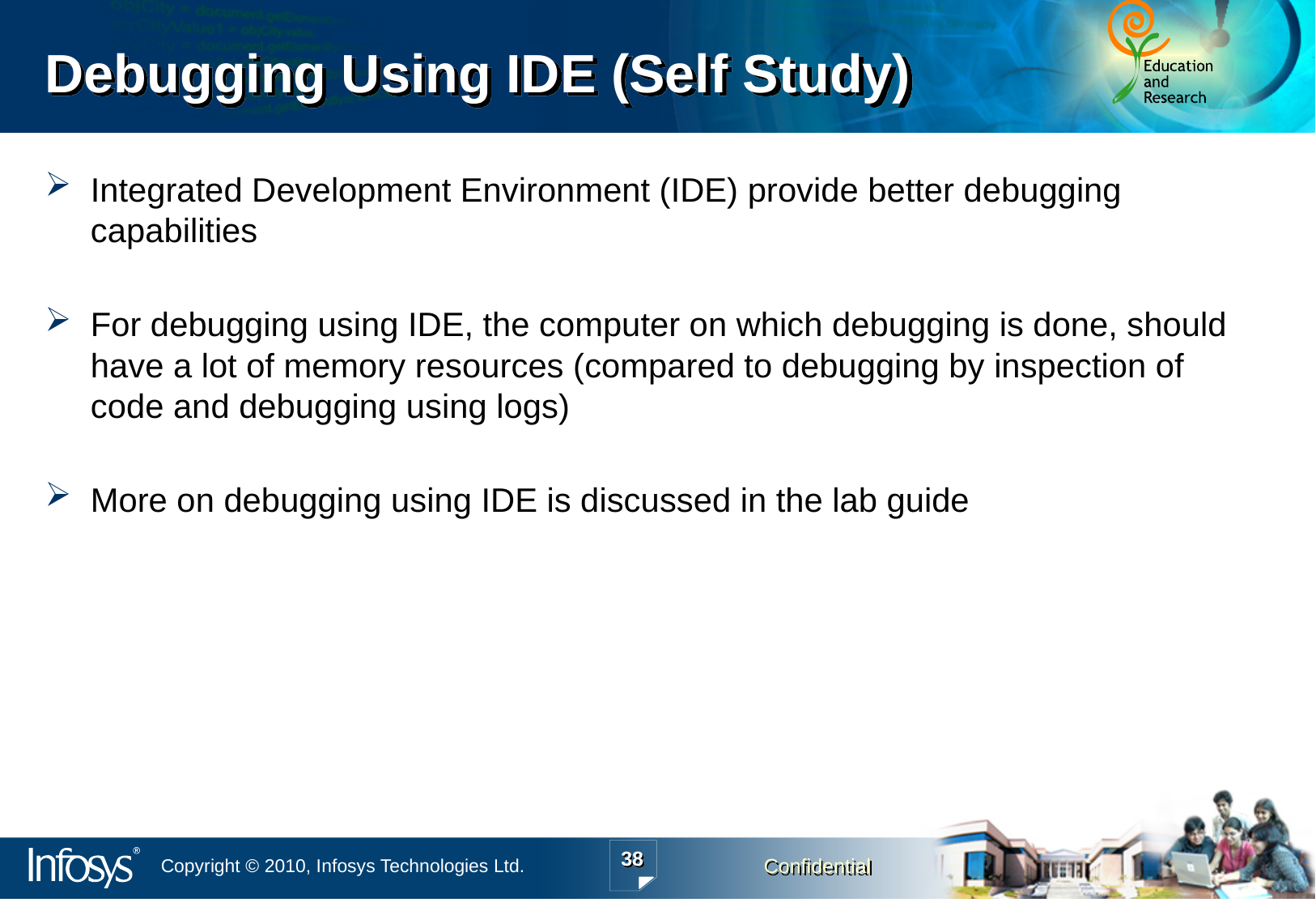

# Debugging Using IDE (Self Study)
Integrated Development Environment (IDE) provide better debugging capabilities

For debugging using IDE, the computer on which debugging is done, should have a lot of memory resources (compared to debugging by inspection of code and debugging using logs)

More on debugging using IDE is discussed in the lab guide